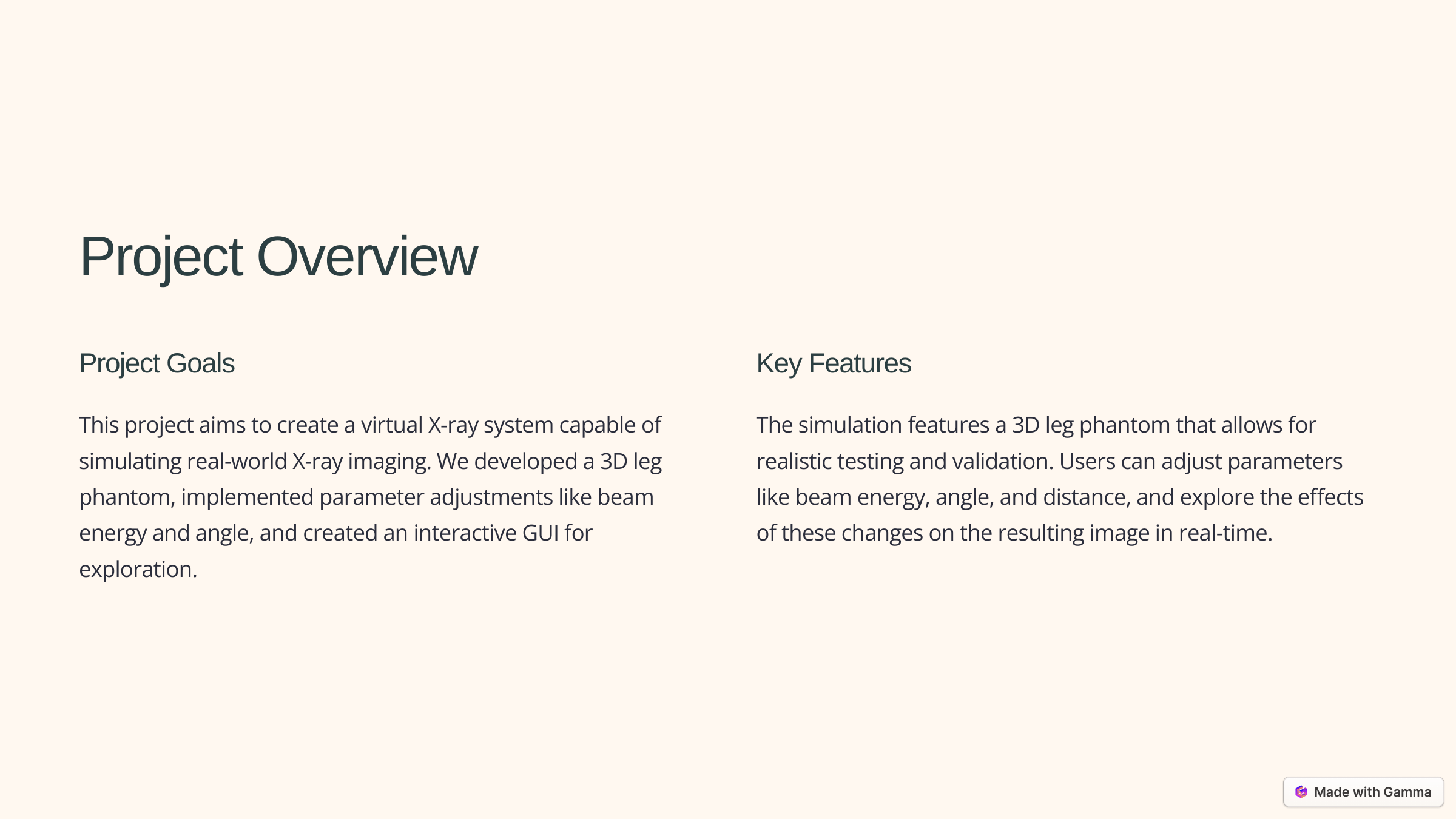

Project Overview
Project Goals
Key Features
This project aims to create a virtual X-ray system capable of simulating real-world X-ray imaging. We developed a 3D leg phantom, implemented parameter adjustments like beam energy and angle, and created an interactive GUI for exploration.
The simulation features a 3D leg phantom that allows for realistic testing and validation. Users can adjust parameters like beam energy, angle, and distance, and explore the effects of these changes on the resulting image in real-time.